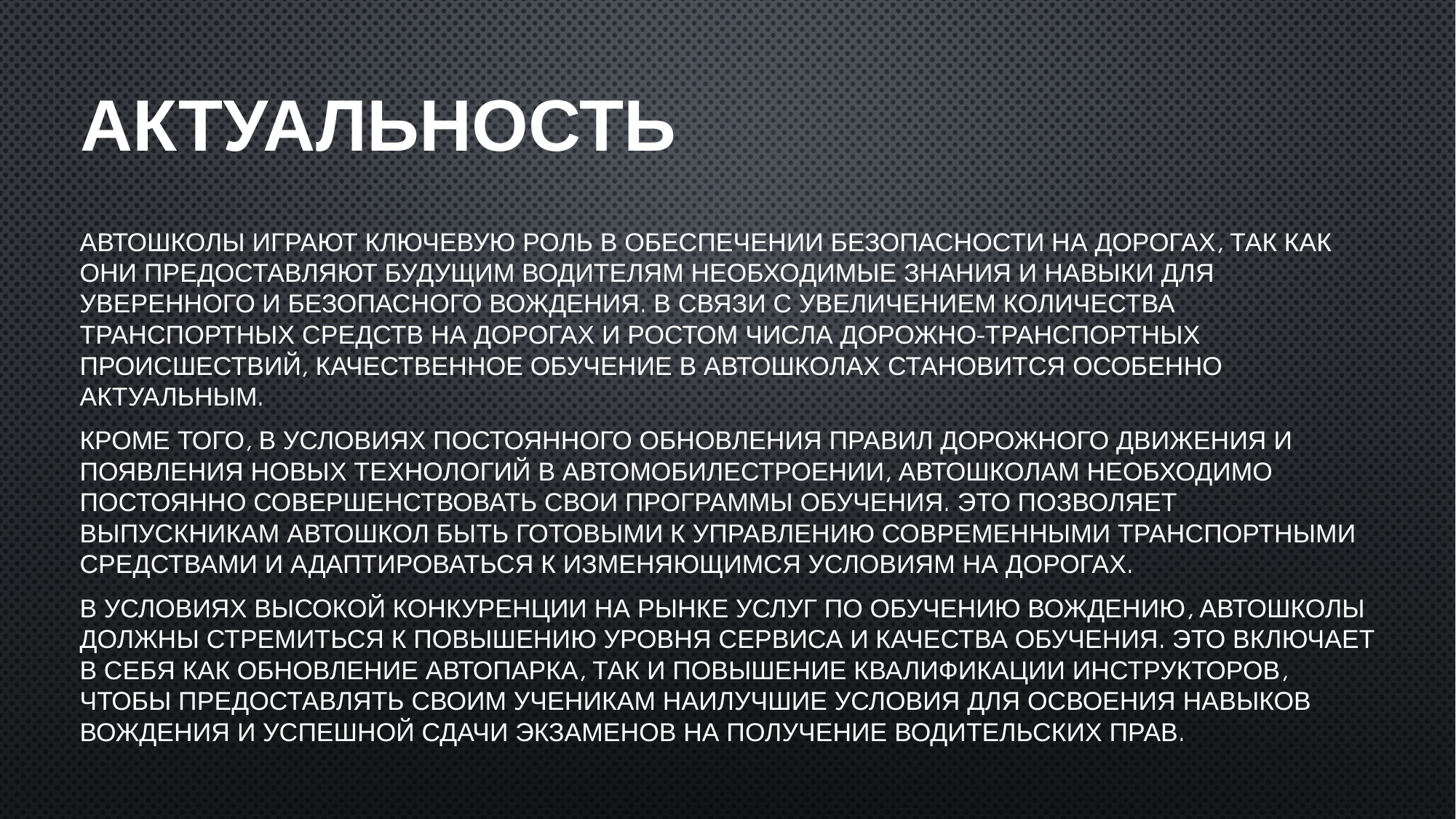

# Актуальность
Автошколы играют ключевую роль в обеспечении безопасности на дорогах, так как они предоставляют будущим водителям необходимые знания и навыки для уверенного и безопасного вождения. В связи с увеличением количества транспортных средств на дорогах и ростом числа дорожно-транспортных происшествий, качественное обучение в автошколах становится особенно актуальным.
Кроме того, в условиях постоянного обновления правил дорожного движения и появления новых технологий в автомобилестроении, автошколам необходимо постоянно совершенствовать свои программы обучения. Это позволяет выпускникам автошкол быть готовыми к управлению современными транспортными средствами и адаптироваться к изменяющимся условиям на дорогах.
В условиях высокой конкуренции на рынке услуг по обучению вождению, автошколы должны стремиться к повышению уровня сервиса и качества обучения. Это включает в себя как обновление автопарка, так и повышение квалификации инструкторов, чтобы предоставлять своим ученикам наилучшие условия для освоения навыков вождения и успешной сдачи экзаменов на получение водительских прав.